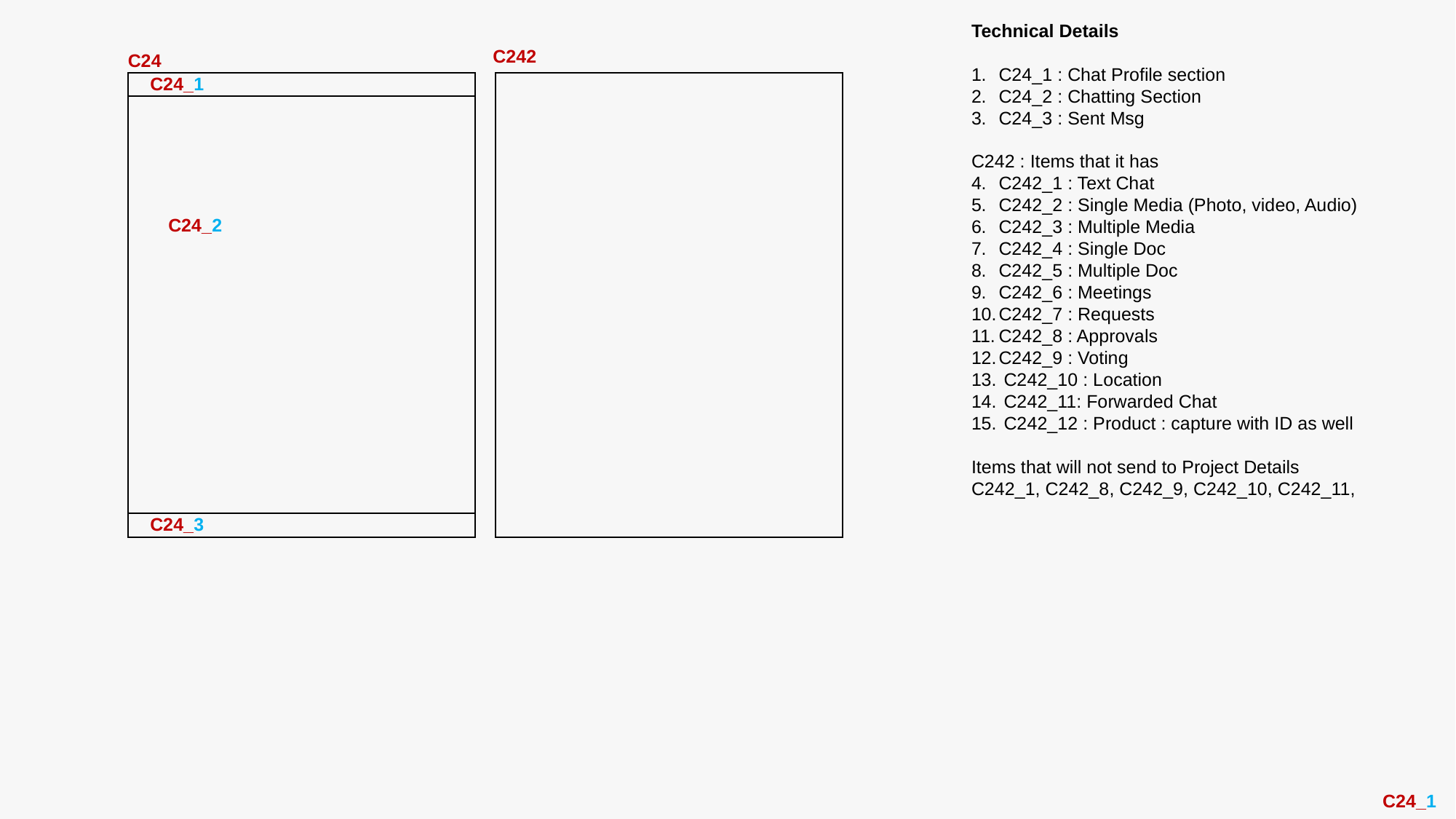

Technical Details

C24_1 : Chat Profile section
C24_2 : Chatting Section
C24_3 : Sent Msg

C242 : Items that it has
C242_1 : Text Chat
C242_2 : Single Media (Photo, video, Audio)
C242_3 : Multiple Media
C242_4 : Single Doc
C242_5 : Multiple Doc
C242_6 : Meetings
C242_7 : Requests
C242_8 : Approvals
C242_9 : Voting
 C242_10 : Location
 C242_11: Forwarded Chat
 C242_12 : Product : capture with ID as well

Items that will not send to Project Details
C242_1, C242_8, C242_9, C242_10, C242_11,
C242
C24
C24_1

C24_2
C24_3

C24_1